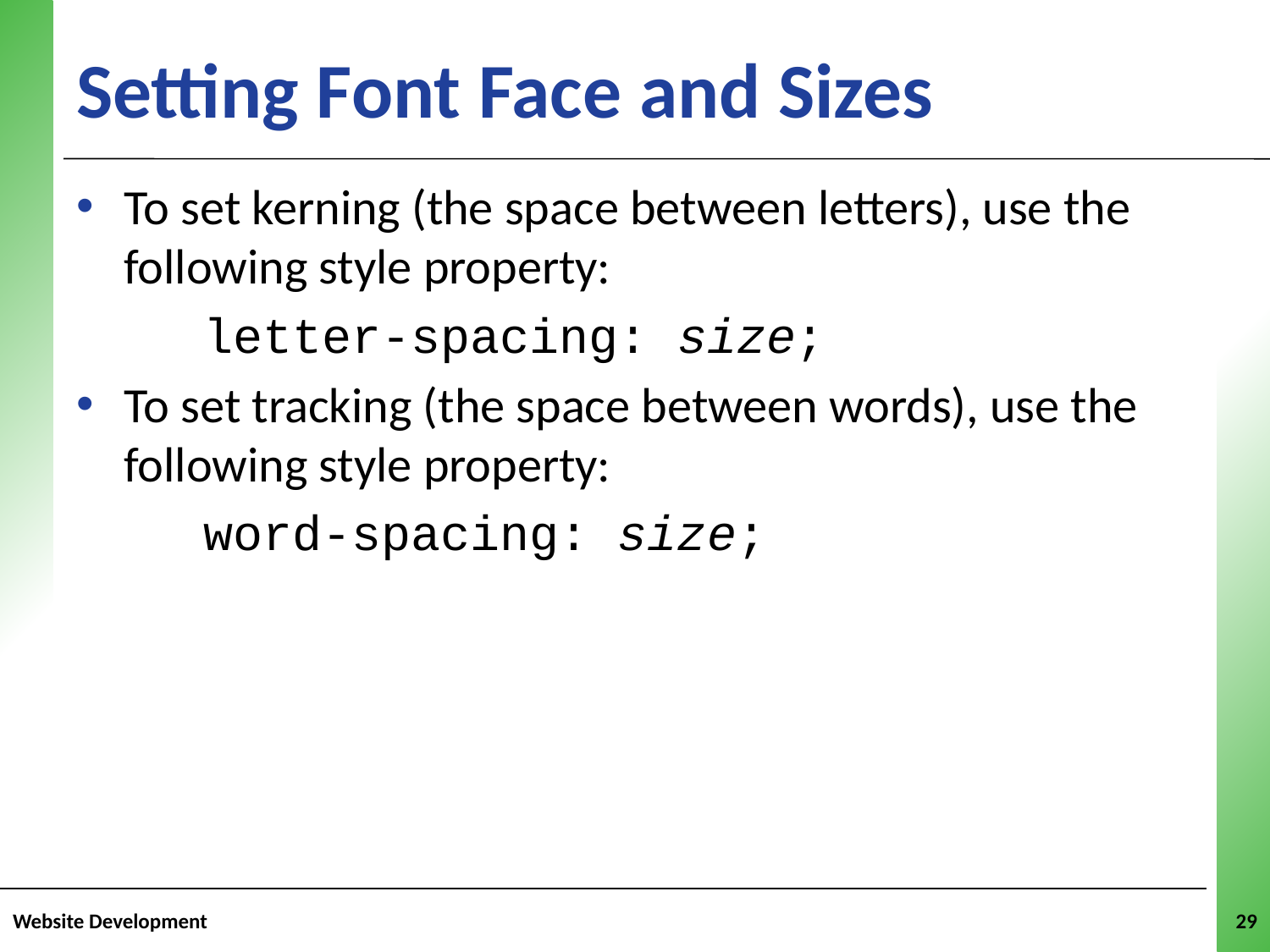

# Setting Font Face and Sizes
To set kerning (the space between letters), use the following style property:
	letter-spacing: size;
To set tracking (the space between words), use the following style property:
	word-spacing: size;
Website Development
29